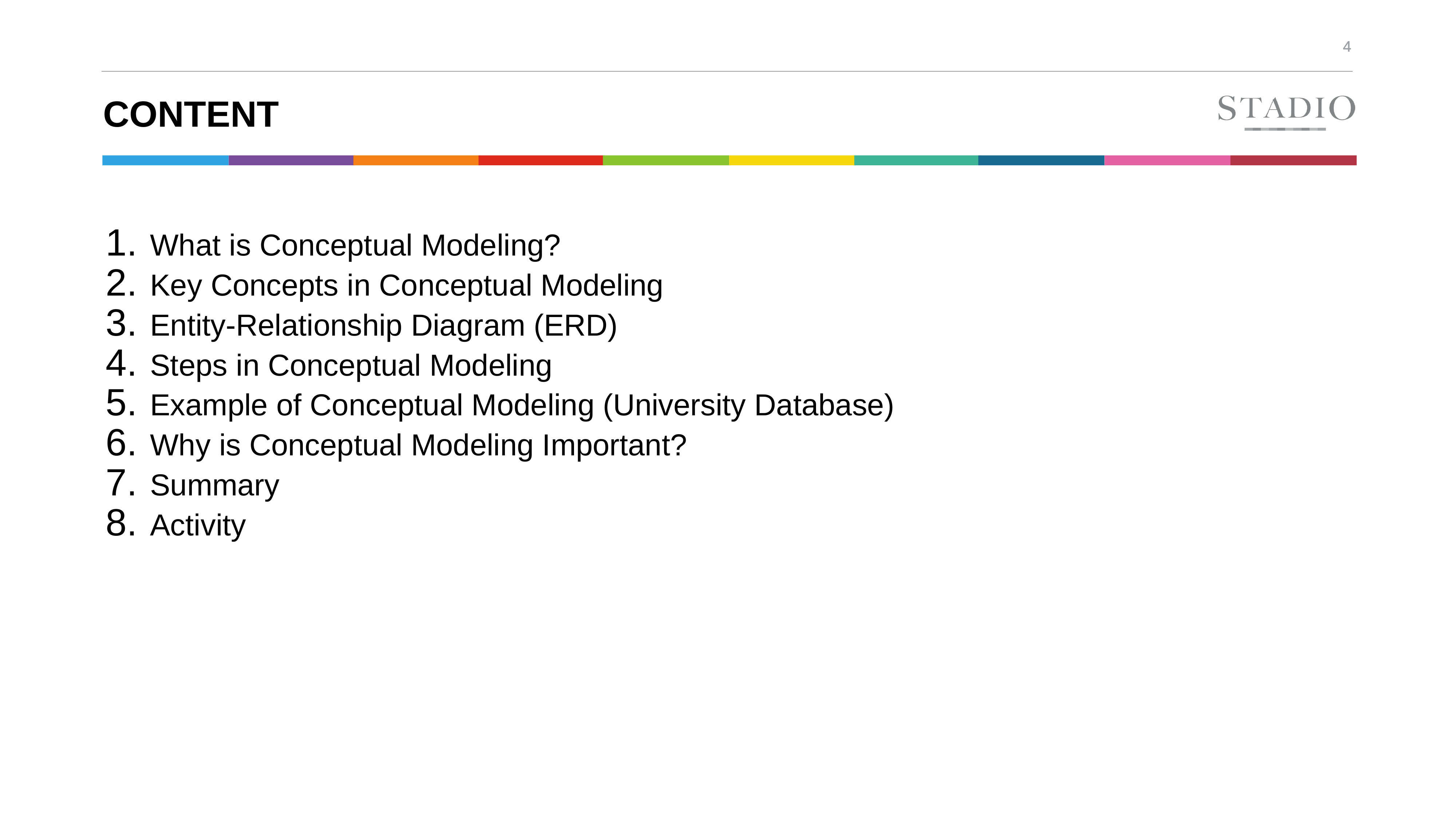

# Content
What is Conceptual Modeling?
Key Concepts in Conceptual Modeling
Entity-Relationship Diagram (ERD)
Steps in Conceptual Modeling
Example of Conceptual Modeling (University Database)
Why is Conceptual Modeling Important?
Summary
Activity